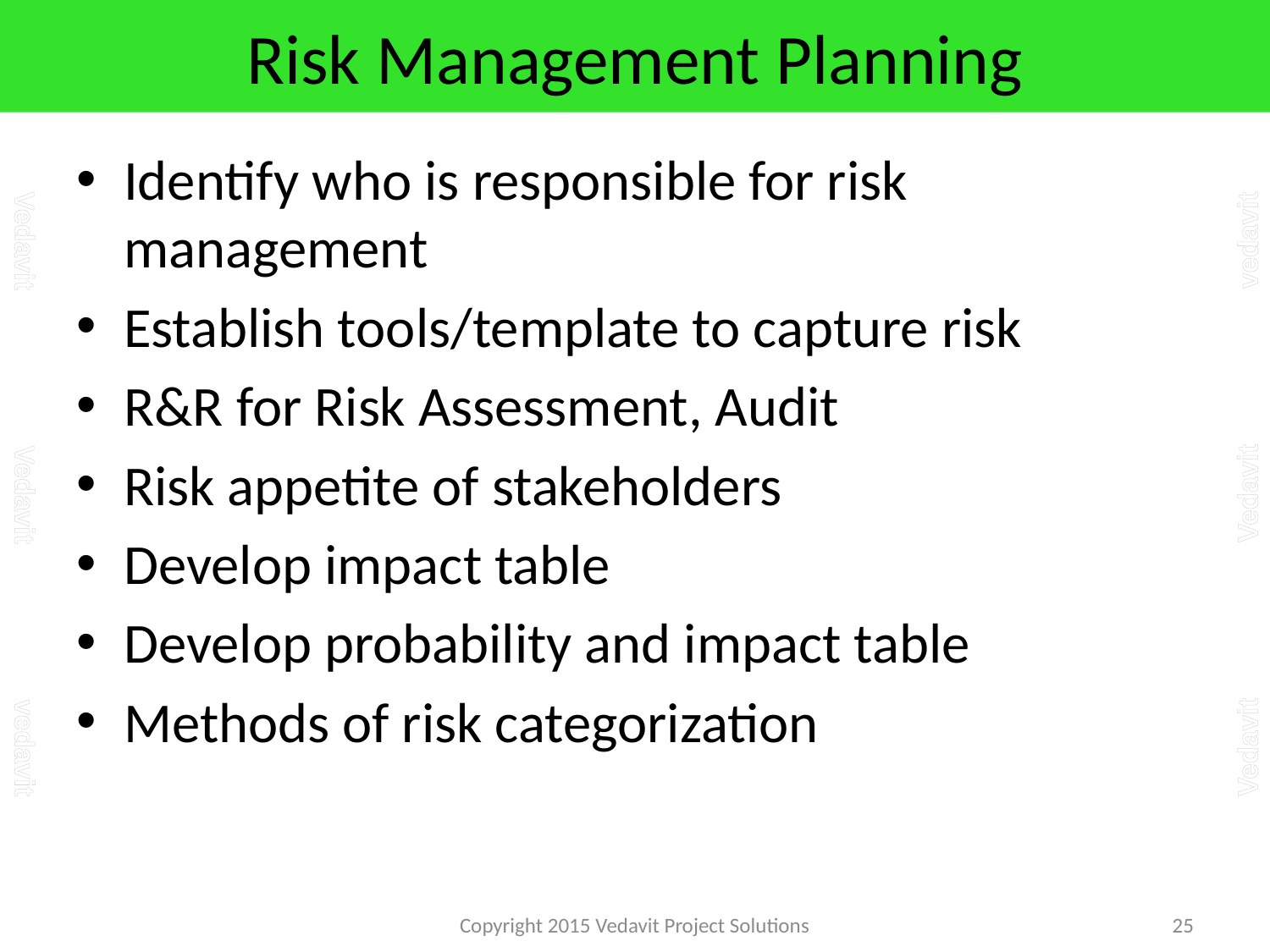

# Risk Management Planning
Identify who is responsible for risk management
Establish tools/template to capture risk
R&R for Risk Assessment, Audit
Risk appetite of stakeholders
Develop impact table
Develop probability and impact table
Methods of risk categorization
Copyright 2015 Vedavit Project Solutions
25